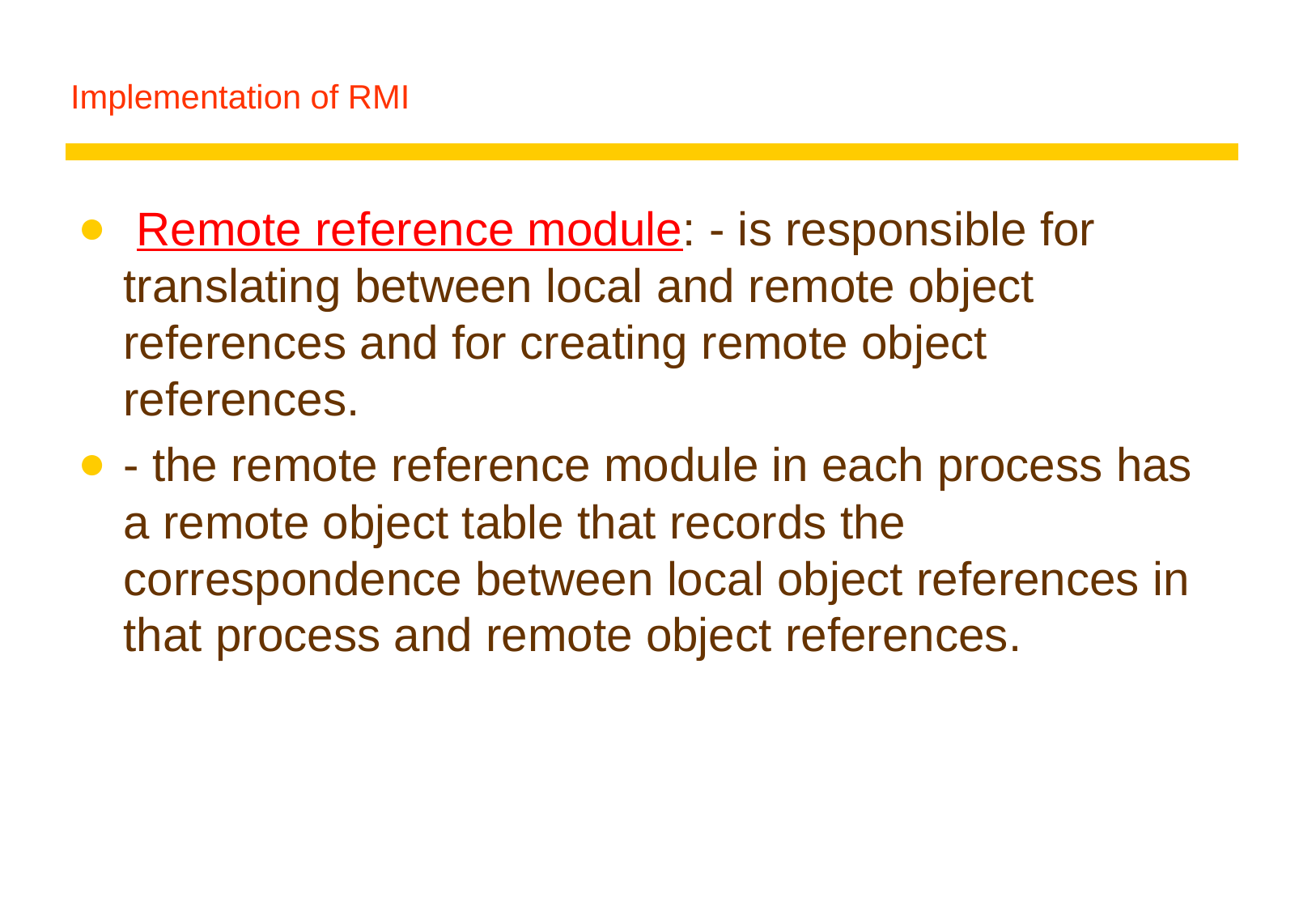

# Implementation of RMI
 Remote reference module: - is responsible for translating between local and remote object references and for creating remote object references.
- the remote reference module in each process has a remote object table that records the correspondence between local object references in that process and remote object references.